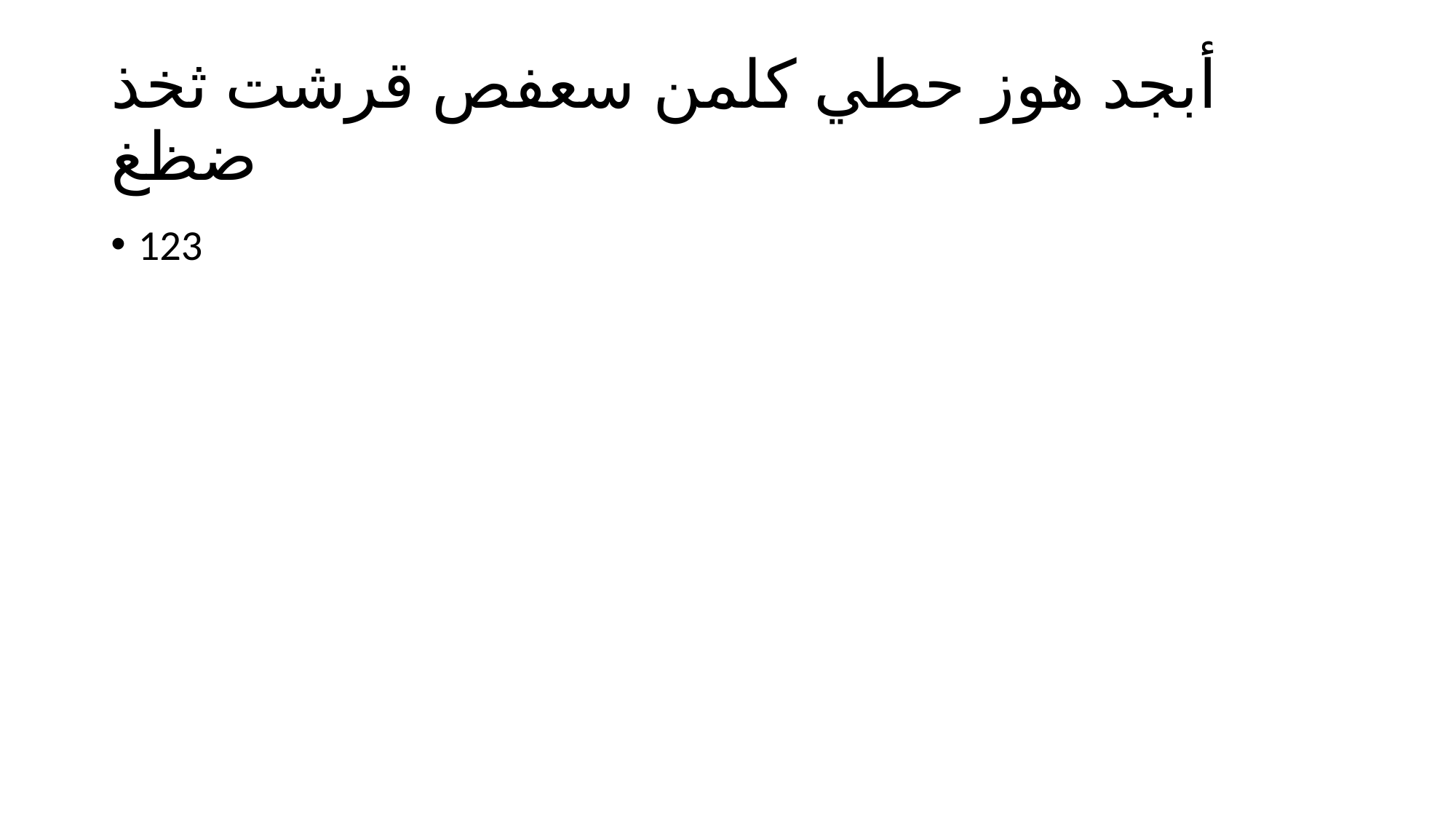

# أبجد هوز حطي كلمن سعفص قرشت ثخذ ضظغ
123